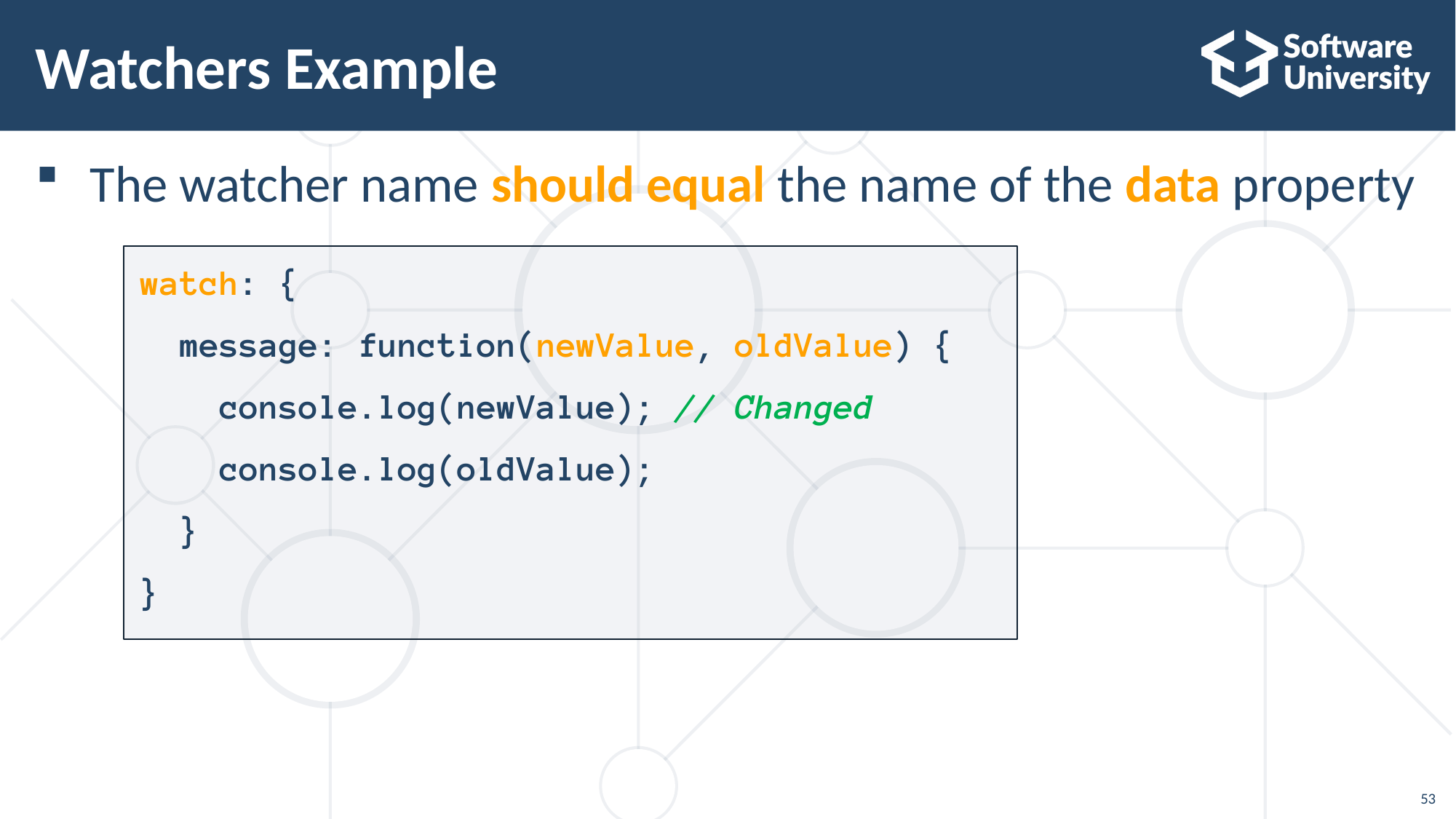

# Watchers Example
The watcher name should equal the name of the data property
watch: {
  message: function(newValue, oldValue) {
    console.log(newValue); // Changed
    console.log(oldValue);
  }
}
53